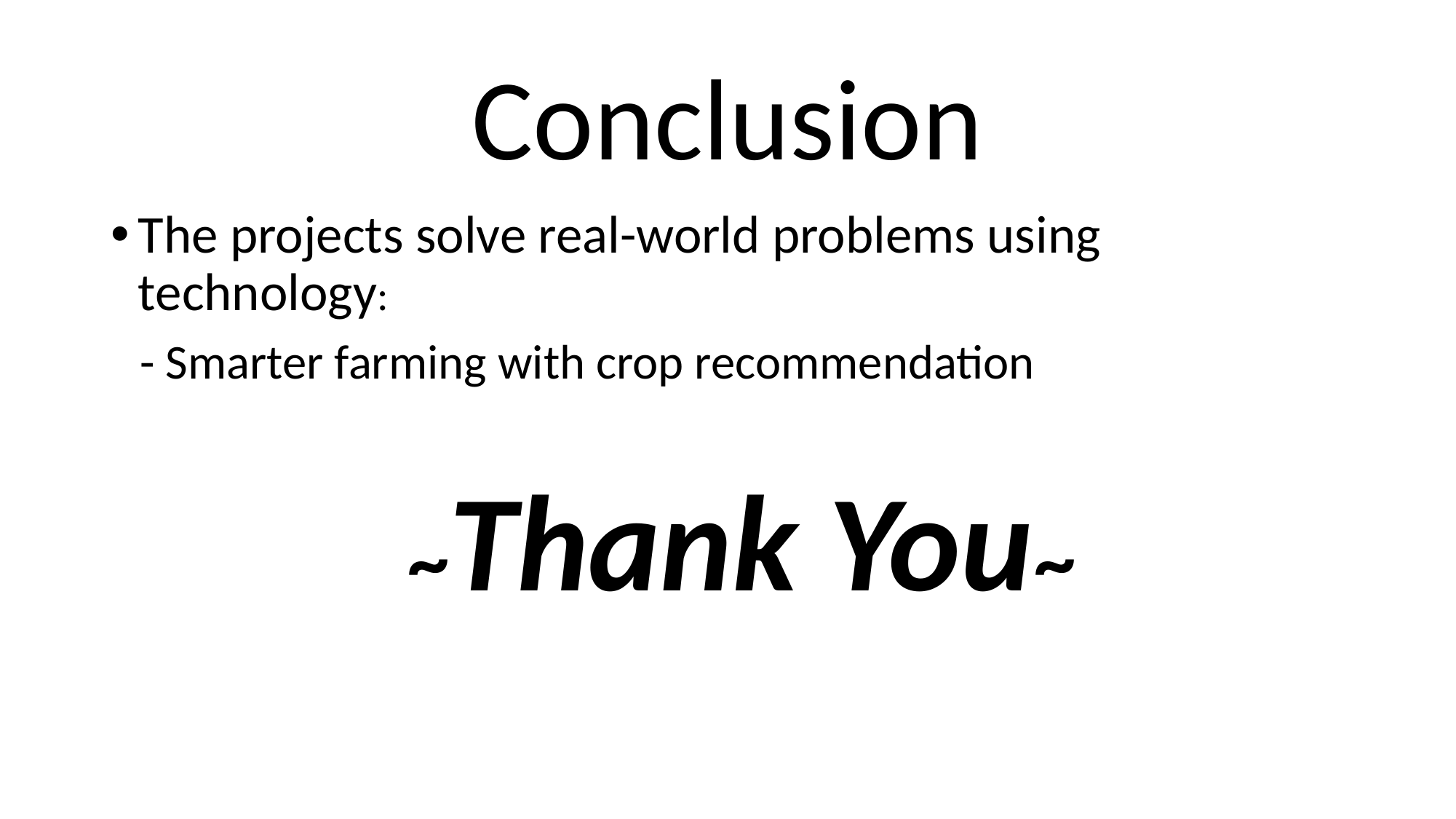

# Conclusion
The projects solve real-world problems using technology:
   - Smarter farming with crop recommendation

~Thank You~